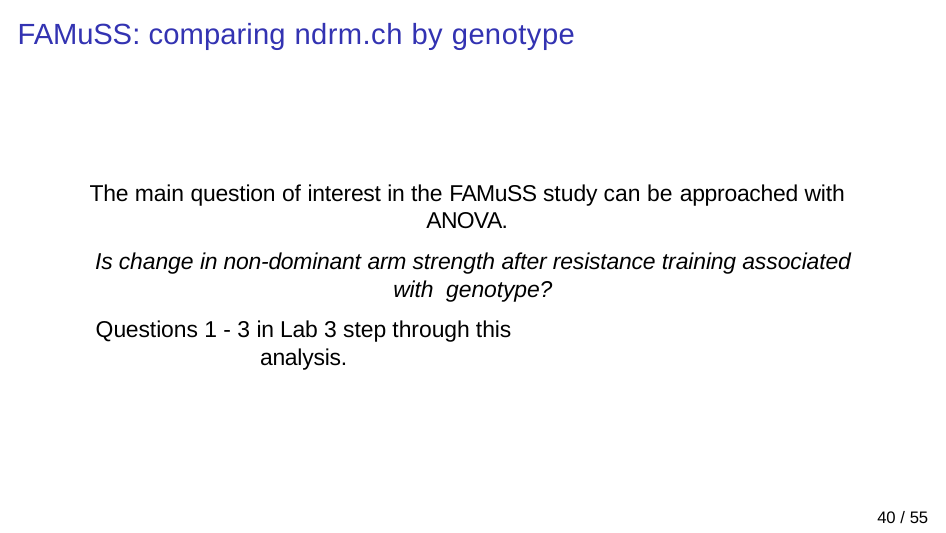

# FAMuSS: comparing ndrm.ch by genotype
The main question of interest in the FAMuSS study can be approached with ANOVA.
Is change in non-dominant arm strength after resistance training associated with  genotype?
Questions 1 - 3 in Lab 3 step through this analysis.
40 / 55